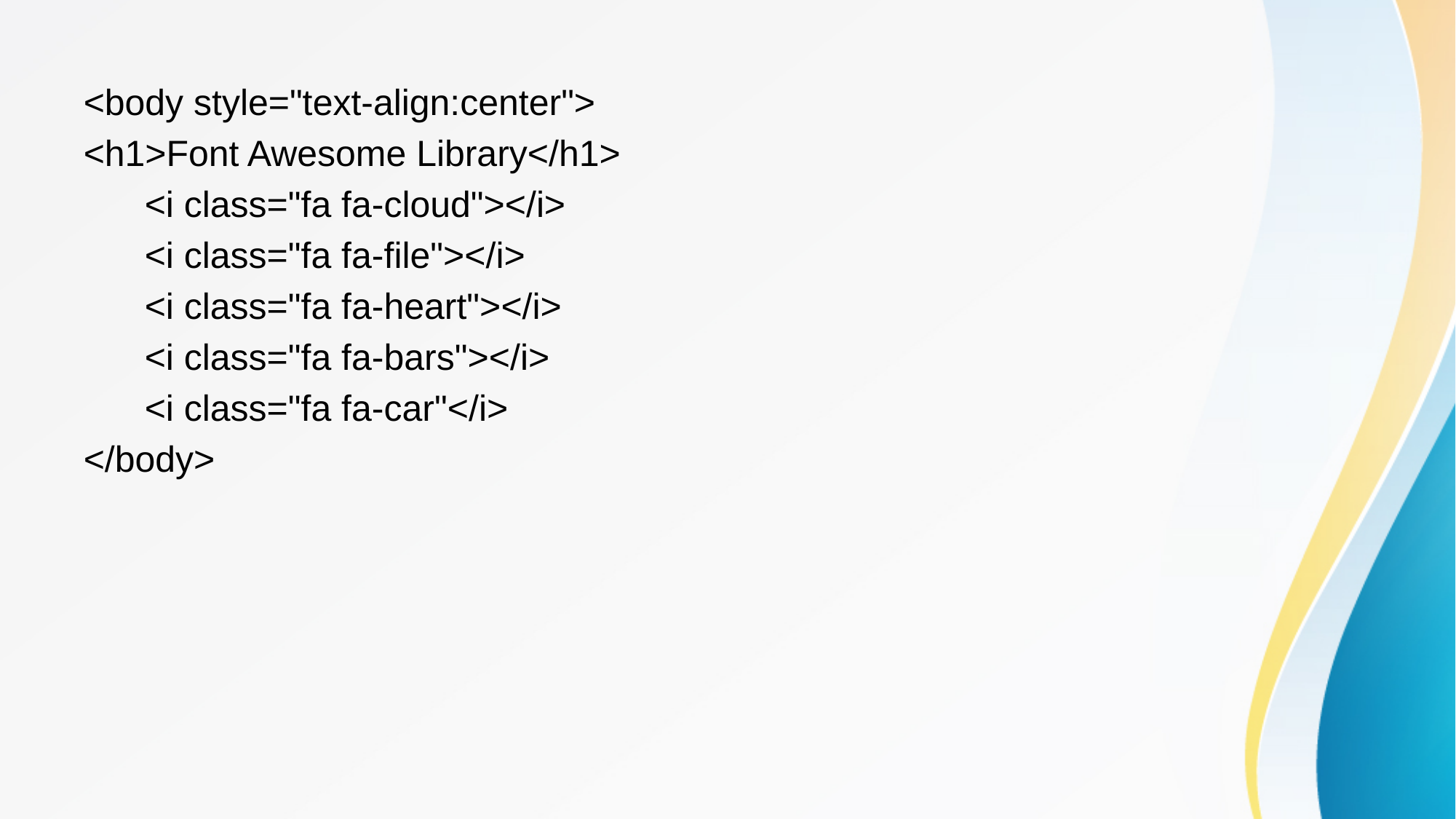

<body style="text-align:center">
<h1>Font Awesome Library</h1>
      <i class="fa fa-cloud"></i>
      <i class="fa fa-file"></i>
      <i class="fa fa-heart"></i>
      <i class="fa fa-bars"></i>
      <i class="fa fa-car"</i>
</body>